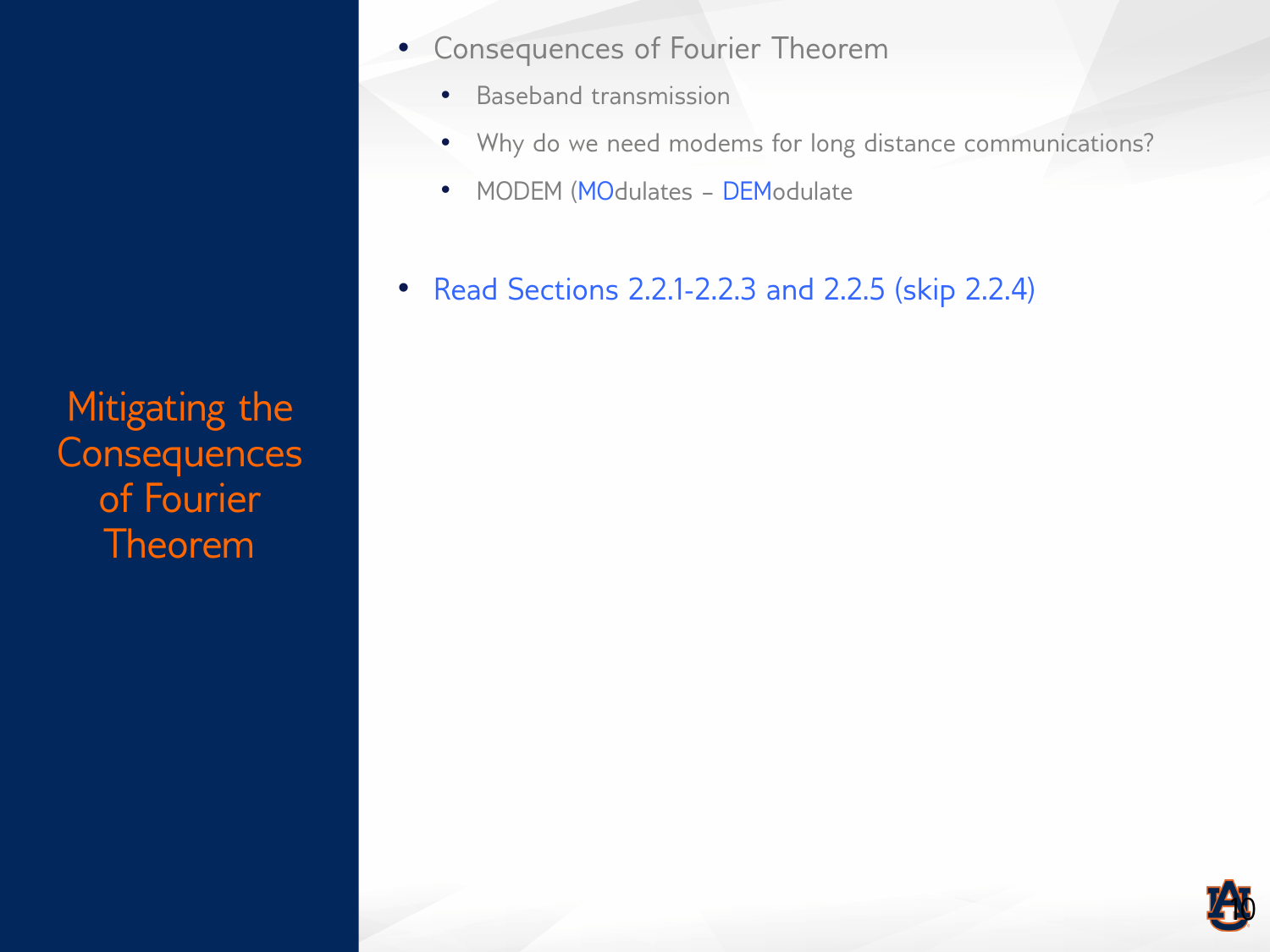

# Mitigating the Consequences of Fourier Theorem

Consequences of Fourier Theorem
Baseband transmission
Why do we need modems for long distance communications?
MODEM (MOdulates – DEModulate

Read Sections 2.2.1-2.2.3 and 2.2.5 (skip 2.2.4)

10